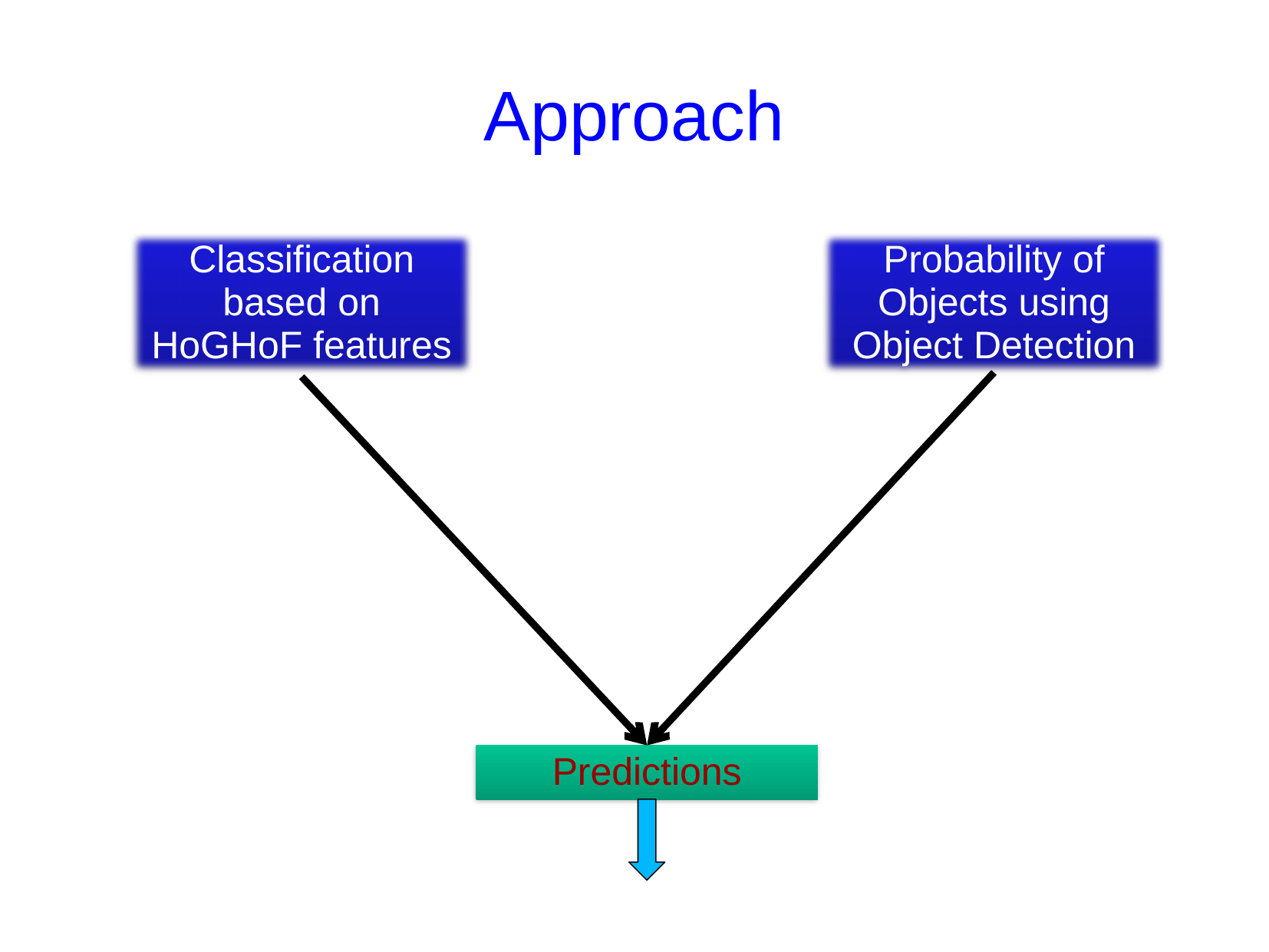

# Approach
Classification based on HoGHoF features
Probability of Objects using Object Detection
Predictions